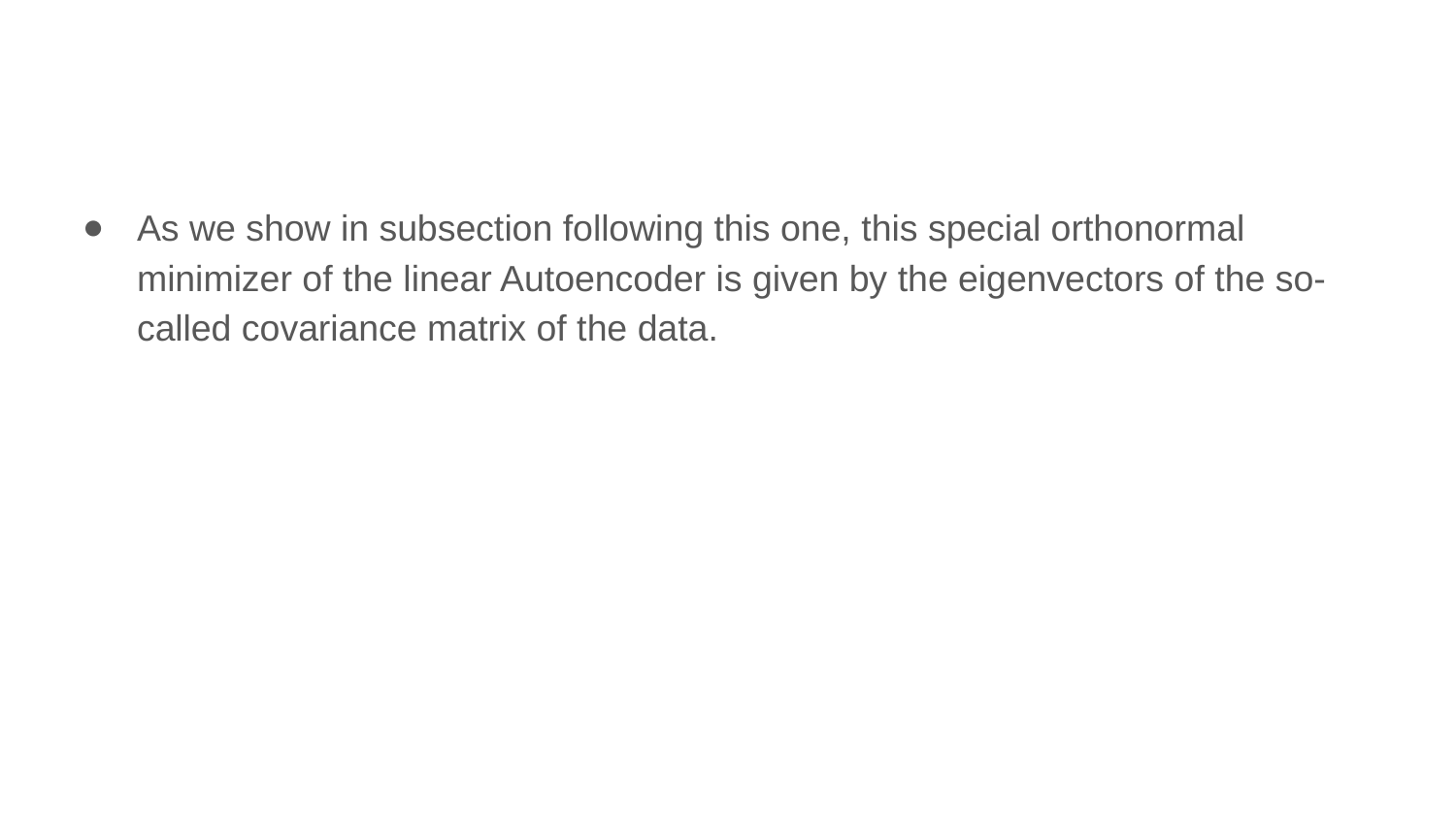

As we show in subsection following this one, this special orthonormal minimizer of the linear Autoencoder is given by the eigenvectors of the so-called covariance matrix of the data.